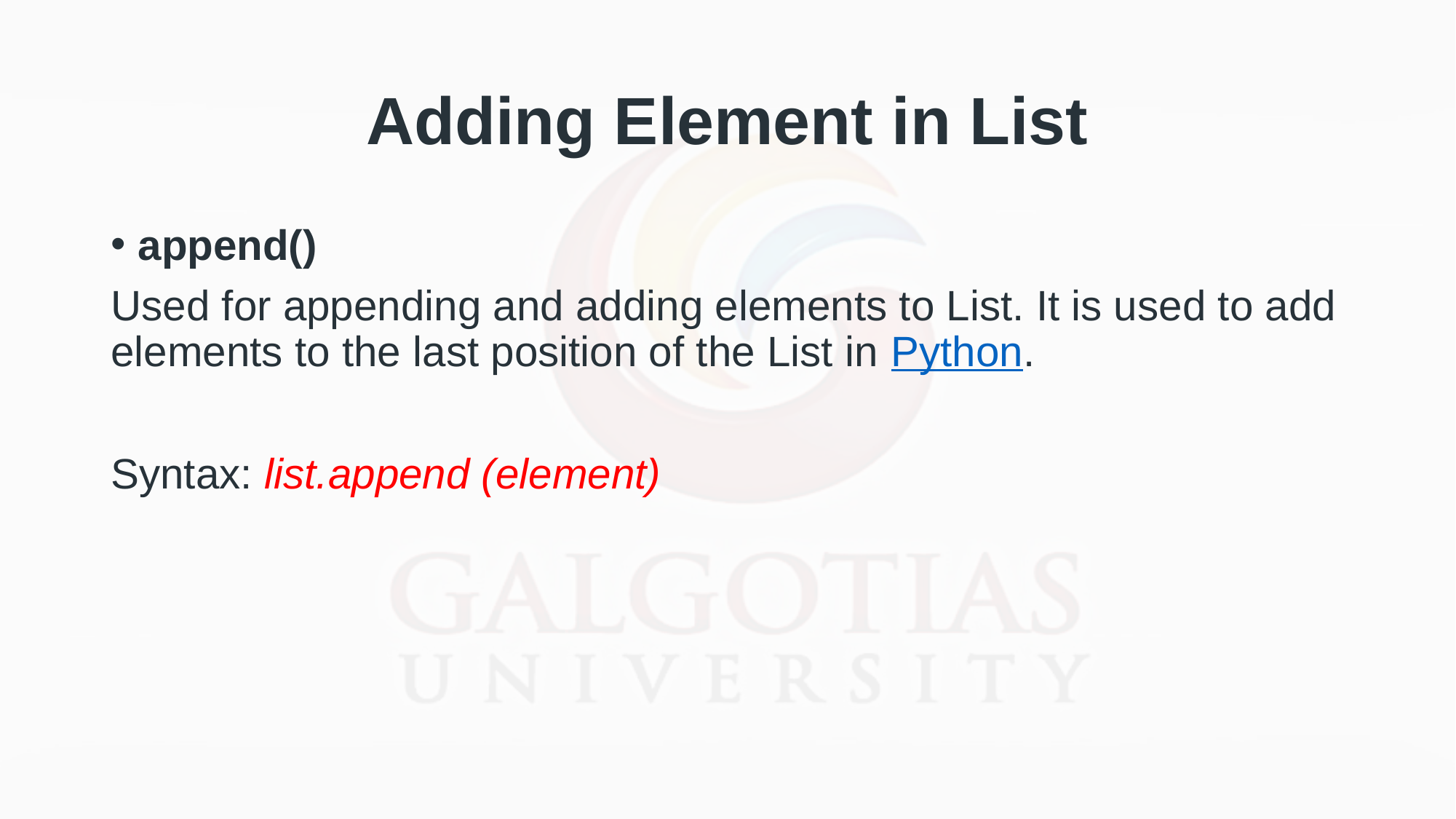

# Adding Element in List
append()
Used for appending and adding elements to List. It is used to add elements to the last position of the List in Python.

Syntax: list.append (element)